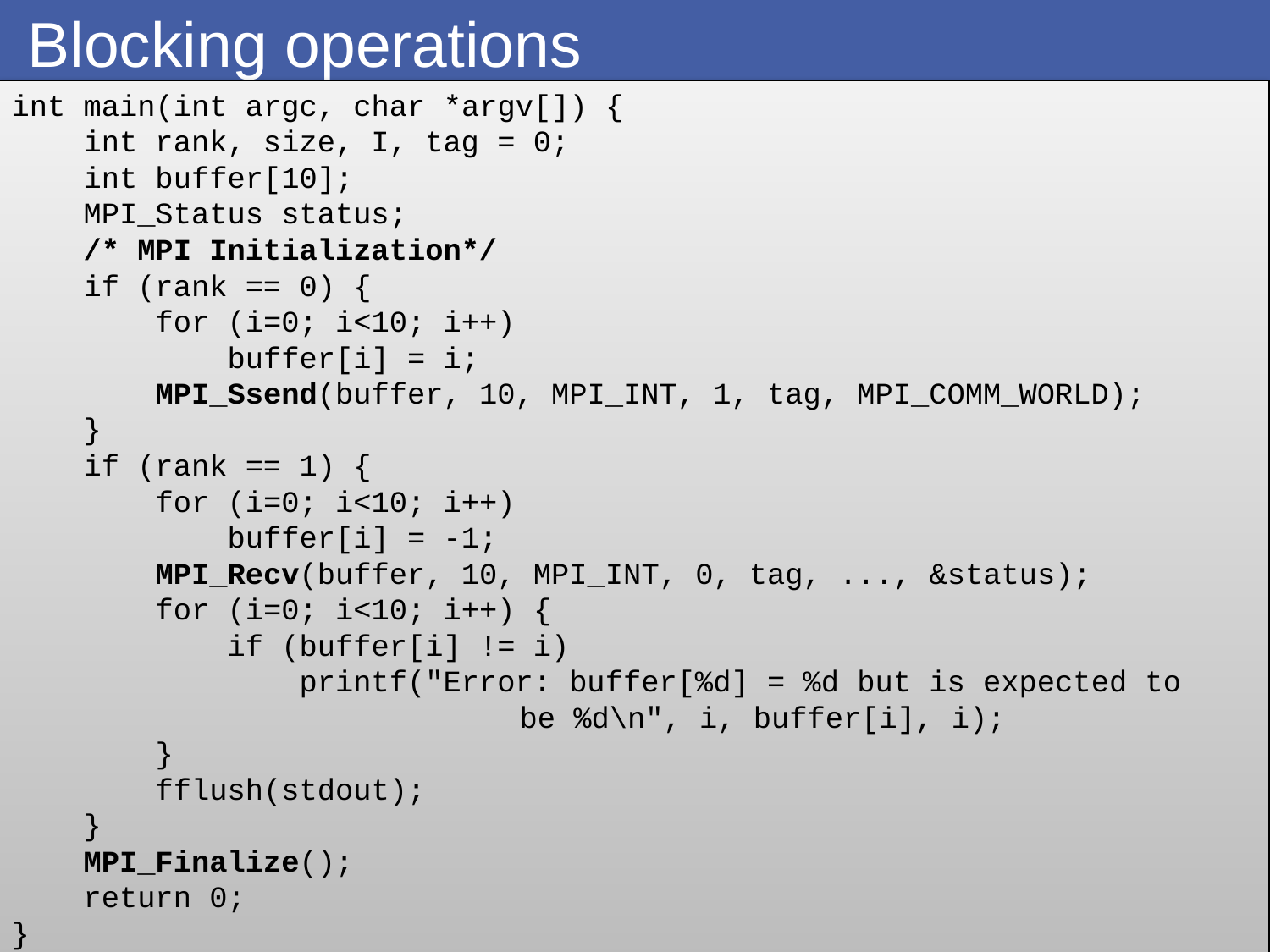

# Blocking operations
int main(int argc, char *argv[]) {
    int rank, size, I, tag = 0;
    int buffer[10];
    MPI_Status status;
    /* MPI Initialization*/
    if (rank == 0) {
        for (i=0; i<10; i++)
            buffer[i] = i;
        MPI_Ssend(buffer, 10, MPI_INT, 1, tag, MPI_COMM_WORLD);
    }
    if (rank == 1) {
        for (i=0; i<10; i++)
            buffer[i] = -1;
        MPI_Recv(buffer, 10, MPI_INT, 0, tag, ..., &status);
        for (i=0; i<10; i++) {
            if (buffer[i] != i)
                printf("Error: buffer[%d] = %d but is expected to 				be %d\n", i, buffer[i], i);
        }
        fflush(stdout);
    }
    MPI_Finalize();
    return 0;
}

10/5/2019
Санкт-Петербург
26